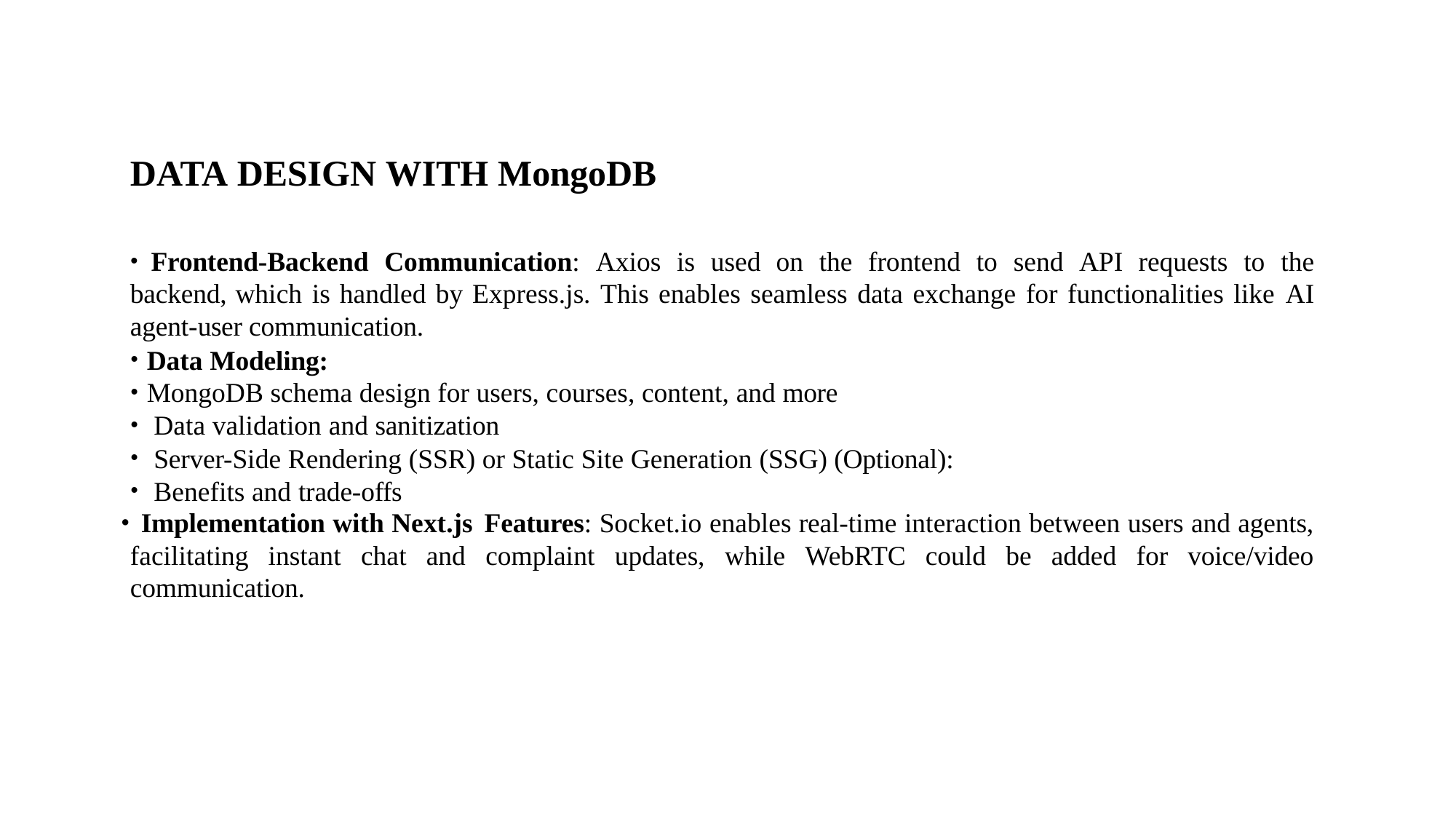

# DATA DESIGN WITH MongoDB
	Frontend-Backend Communication: Axios is used on the frontend to send API requests to the backend, which is handled by Express.js. This enables seamless data exchange for functionalities like AI agent-user communication.
Data Modeling:
MongoDB schema design for users, courses, content, and more
Data validation and sanitization
Server-Side Rendering (SSR) or Static Site Generation (SSG) (Optional):
Benefits and trade-offs
	Implementation with Next.js Features: Socket.io enables real-time interaction between users and agents, facilitating  instant  chat  and  complaint  updates,  while  WebRTC  could  be  added  for  voice/video communication.